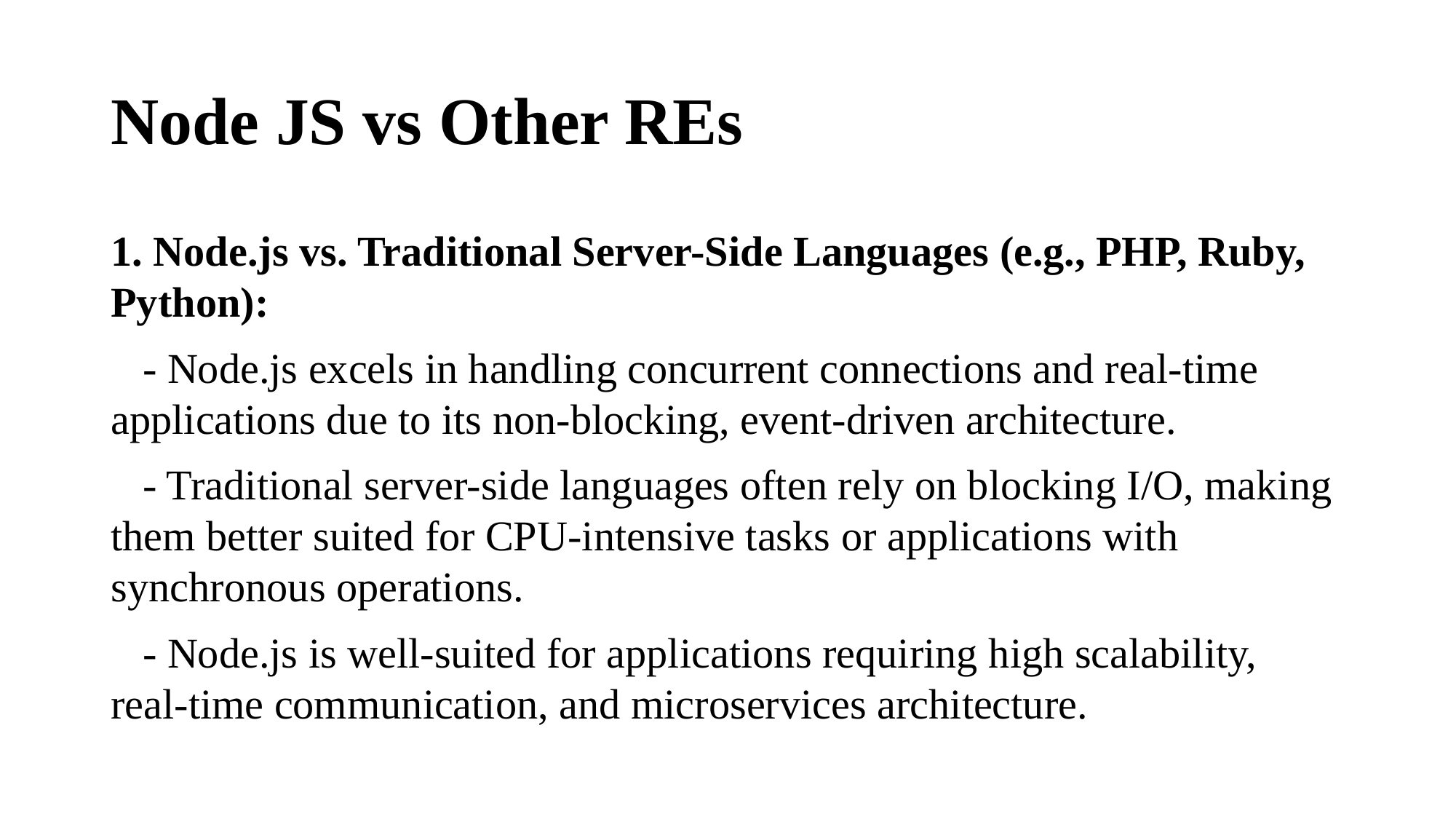

# Node JS vs Other REs
1. Node.js vs. Traditional Server-Side Languages (e.g., PHP, Ruby, Python):
   - Node.js excels in handling concurrent connections and real-time applications due to its non-blocking, event-driven architecture.
   - Traditional server-side languages often rely on blocking I/O, making them better suited for CPU-intensive tasks or applications with synchronous operations.
   - Node.js is well-suited for applications requiring high scalability, real-time communication, and microservices architecture.